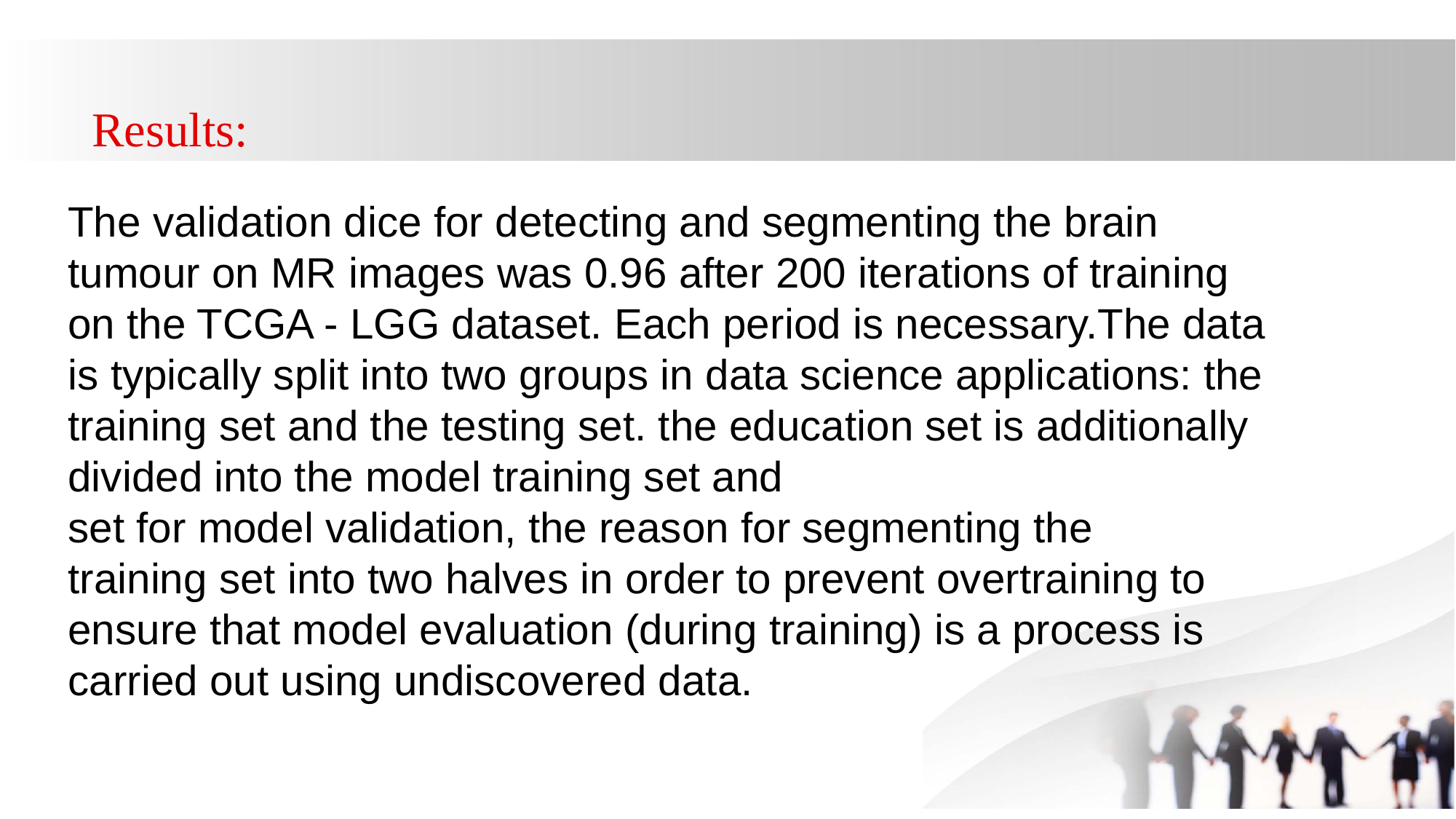

Results:
The validation dice for detecting and segmenting the brain tumour on MR images was 0.96 after 200 iterations of training on the TCGA - LGG dataset. Each period is necessary.The data is typically split into two groups in data science applications: the training set and the testing set. the education set is additionally divided into the model training set and
set for model validation, the reason for segmenting the training set into two halves in order to prevent overtraining to ensure that model evaluation (during training) is a process is carried out using undiscovered data.